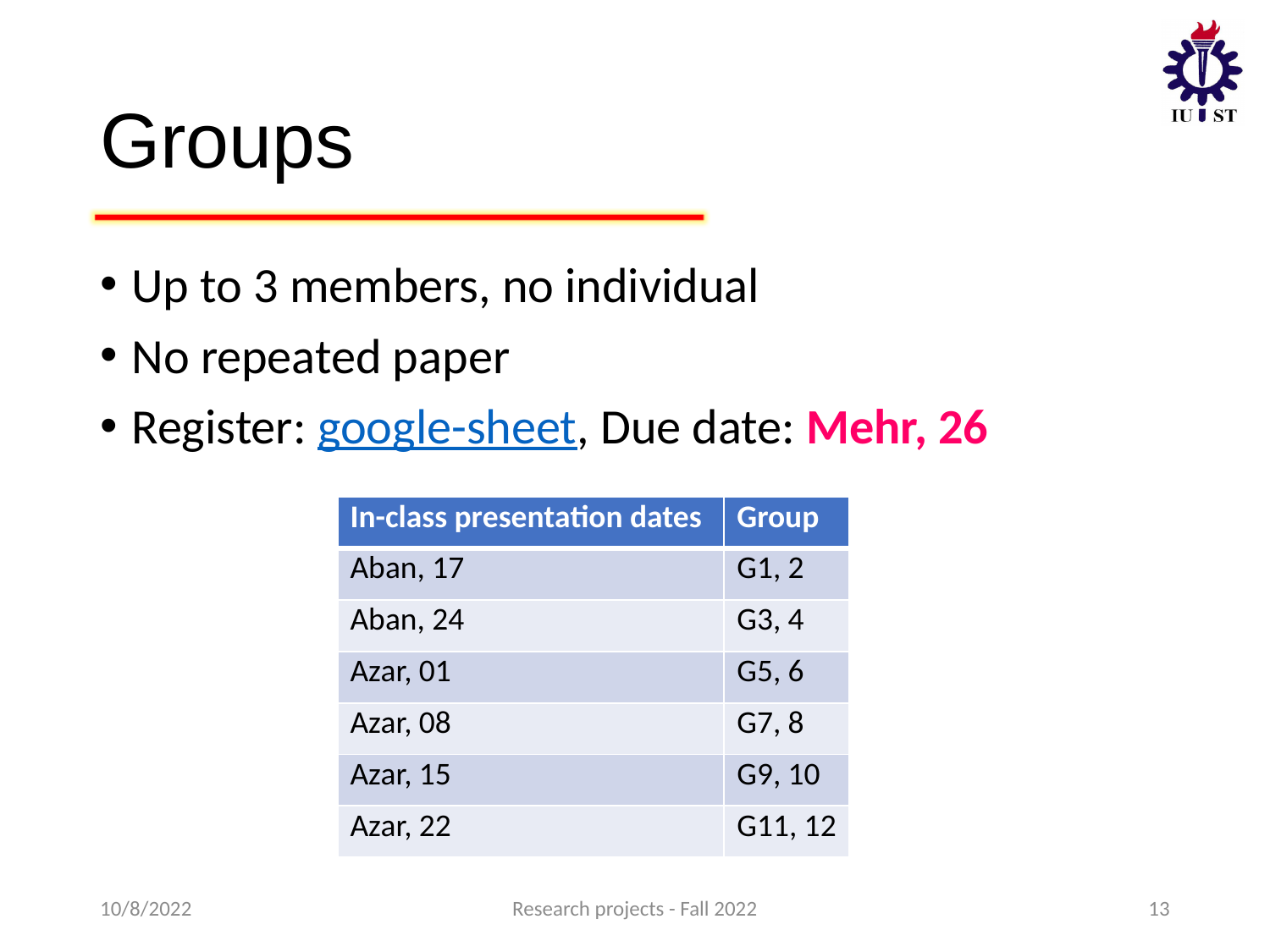

# Groups
Up to 3 members, no individual
No repeated paper
Register: google-sheet, Due date: Mehr, 26
| In-class presentation dates | Group |
| --- | --- |
| Aban, 17 | G1, 2 |
| Aban, 24 | G3, 4 |
| Azar, 01 | G5, 6 |
| Azar, 08 | G7, 8 |
| Azar, 15 | G9, 10 |
| Azar, 22 | G11, 12 |
10/8/2022
Research projects - Fall 2022
13